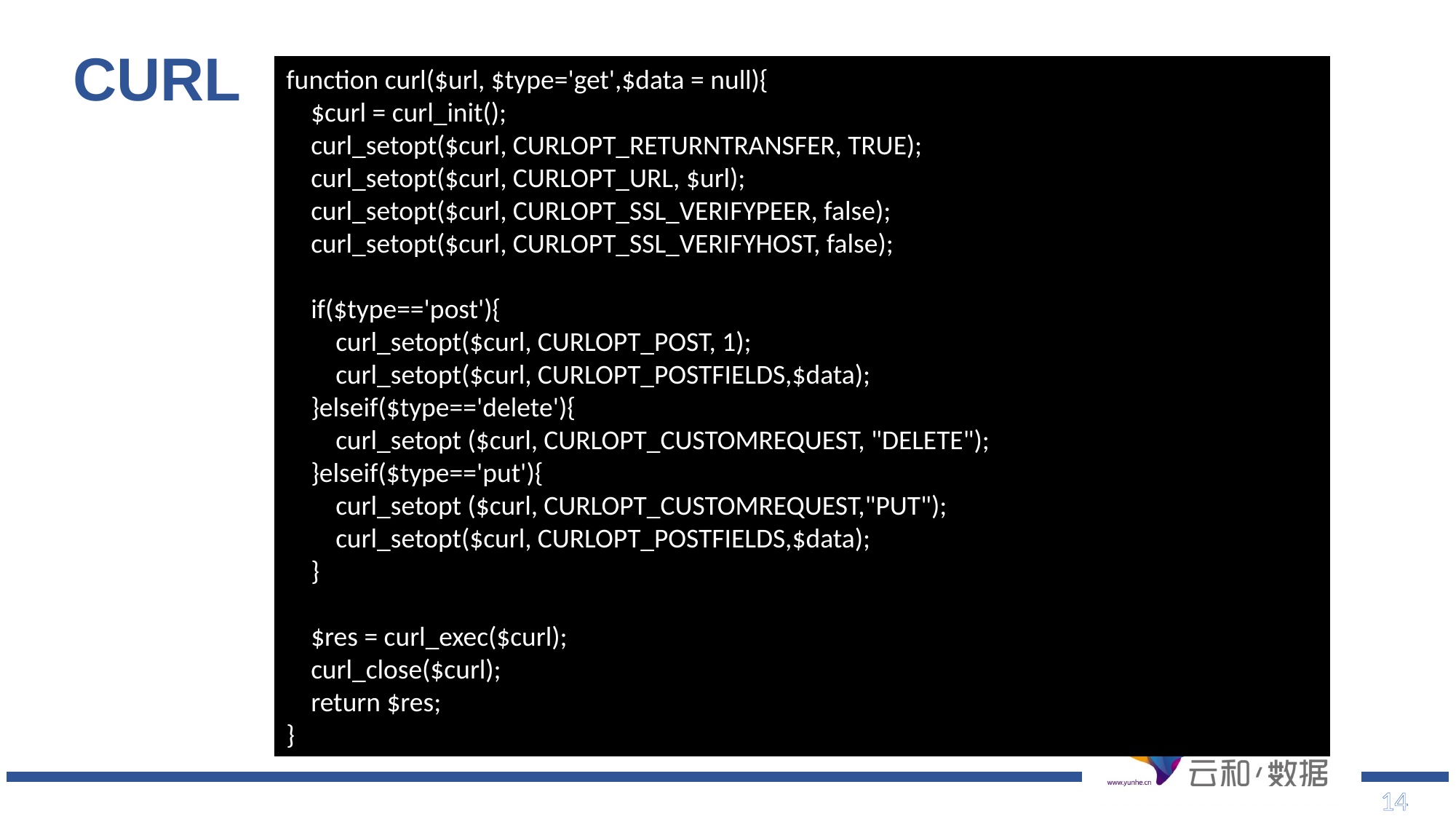

# CURL
function curl($url, $type='get',$data = null){
    $curl = curl_init();
    curl_setopt($curl, CURLOPT_RETURNTRANSFER, TRUE);
    curl_setopt($curl, CURLOPT_URL, $url);
    curl_setopt($curl, CURLOPT_SSL_VERIFYPEER, false);
    curl_setopt($curl, CURLOPT_SSL_VERIFYHOST, false);

    if($type=='post'){
        curl_setopt($curl, CURLOPT_POST, 1);
        curl_setopt($curl, CURLOPT_POSTFIELDS,$data);
    }elseif($type=='delete'){
        curl_setopt ($curl, CURLOPT_CUSTOMREQUEST, "DELETE");
    }elseif($type=='put'){
        curl_setopt ($curl, CURLOPT_CUSTOMREQUEST,"PUT");
        curl_setopt($curl, CURLOPT_POSTFIELDS,$data);
    }

    $res = curl_exec($curl);
    curl_close($curl);
    return $res;
}